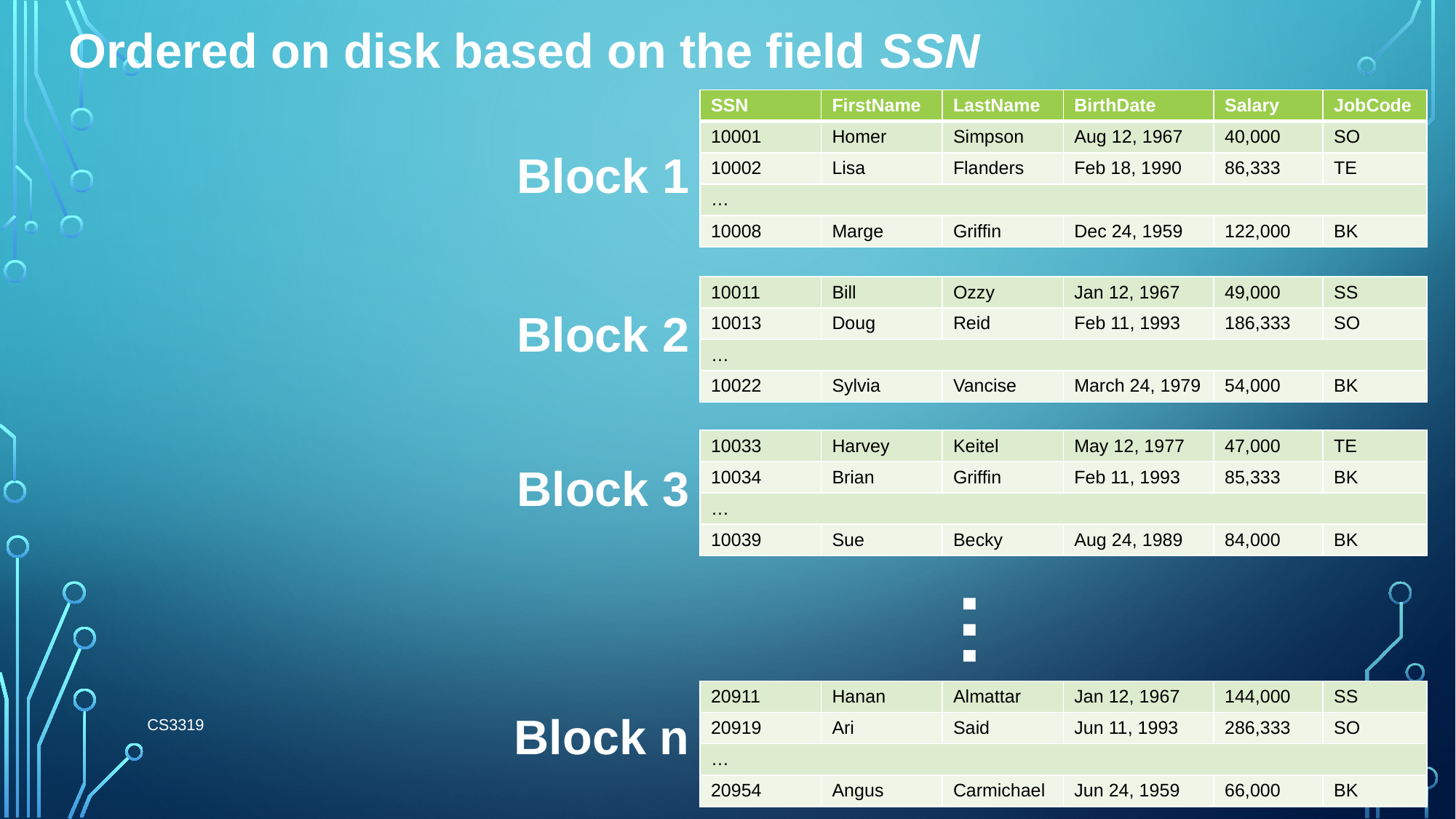

7/5/2018
Ordered on disk based on the field SSN
| SSN | FirstName | LastName | BirthDate | Salary | JobCode |
| --- | --- | --- | --- | --- | --- |
| 10001 | Homer | Simpson | Aug 12, 1967 | 40,000 | SO |
| 10002 | Lisa | Flanders | Feb 18, 1990 | 86,333 | TE |
| … |  |  |  |  |  |
| 10008 | Marge | Griffin | Dec 24, 1959 | 122,000 | BK |
Block 1
| 10011 | Bill | Ozzy | Jan 12, 1967 | 49,000 | SS |
| --- | --- | --- | --- | --- | --- |
| 10013 | Doug | Reid | Feb 11, 1993 | 186,333 | SO |
| … |  |  |  |  |  |
| 10022 | Sylvia | Vancise | March 24, 1979 | 54,000 | BK |
Block 2
| 10033 | Harvey | Keitel | May 12, 1977 | 47,000 | TE |
| --- | --- | --- | --- | --- | --- |
| 10034 | Brian | Griffin | Feb 11, 1993 | 85,333 | BK |
| … |  |  |  |  |  |
| 10039 | Sue | Becky | Aug 24, 1989 | 84,000 | BK |
Block 3
…
| 20911 | Hanan | Almattar | Jan 12, 1967 | 144,000 | SS |
| --- | --- | --- | --- | --- | --- |
| 20919 | Ari | Said | Jun 11, 1993 | 286,333 | SO |
| … |  |  |  |  |  |
| 20954 | Angus | Carmichael | Jun 24, 1959 | 66,000 | BK |
Block n
CS3319
4